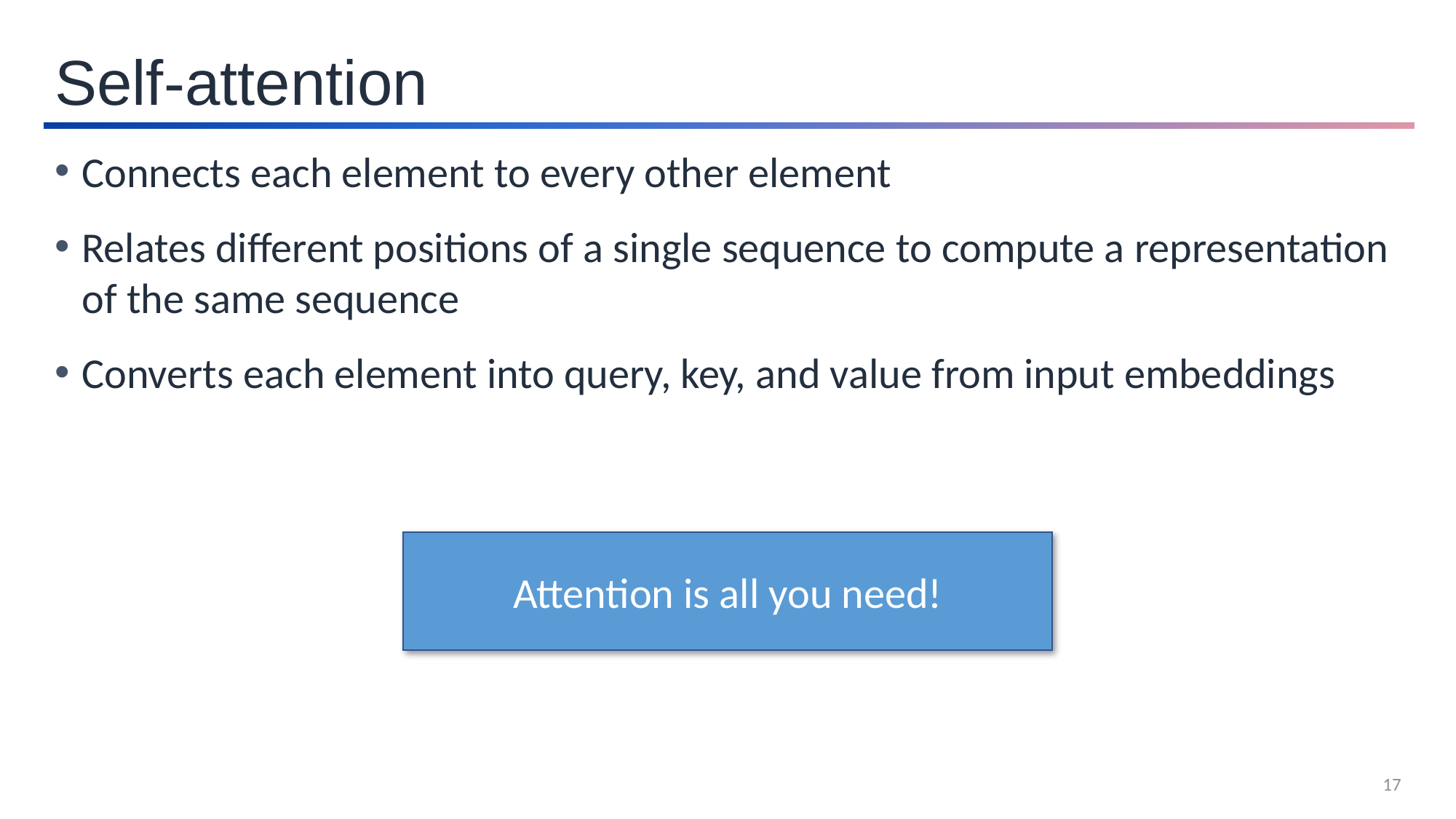

Self-attention
Connects each element to every other element
Relates different positions of a single sequence to compute a representation of the same sequence
Converts each element into query, key, and value from input embeddings
Attention is all you need!
17